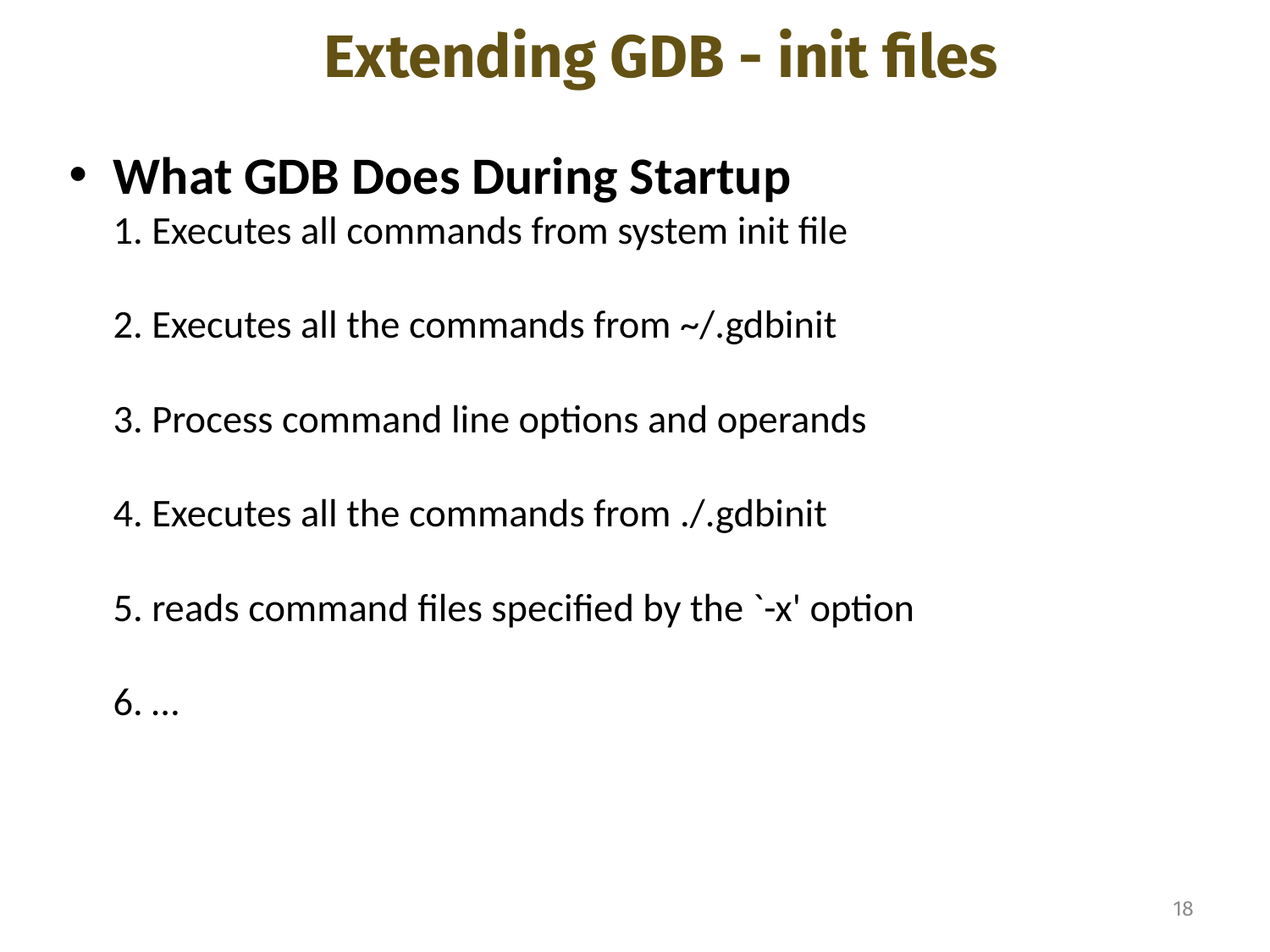

# Extending GDB - init files
What GDB Does During Startup
1. Executes all commands from system init file
2. Executes all the commands from ~/.gdbinit
3. Process command line options and operands
4. Executes all the commands from ./.gdbinit
5. reads command files specified by the `-x' option
6. …

18